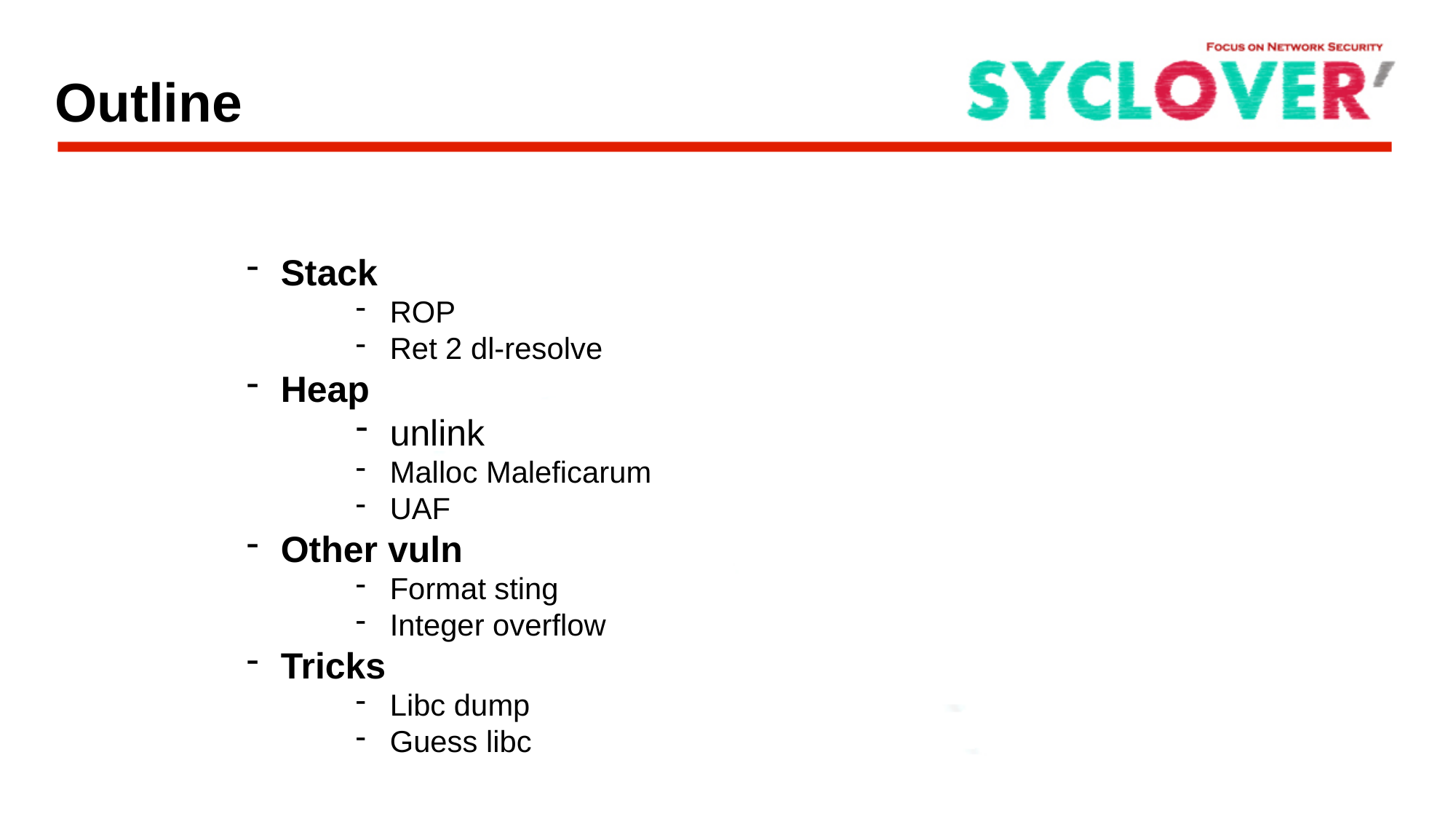

Outline
Stack
ROP
Ret 2 dl-resolve
Heap
unlink
Malloc Maleficarum
UAF
Other vuln
Format sting
Integer overflow
Tricks
Libc dump
Guess libc